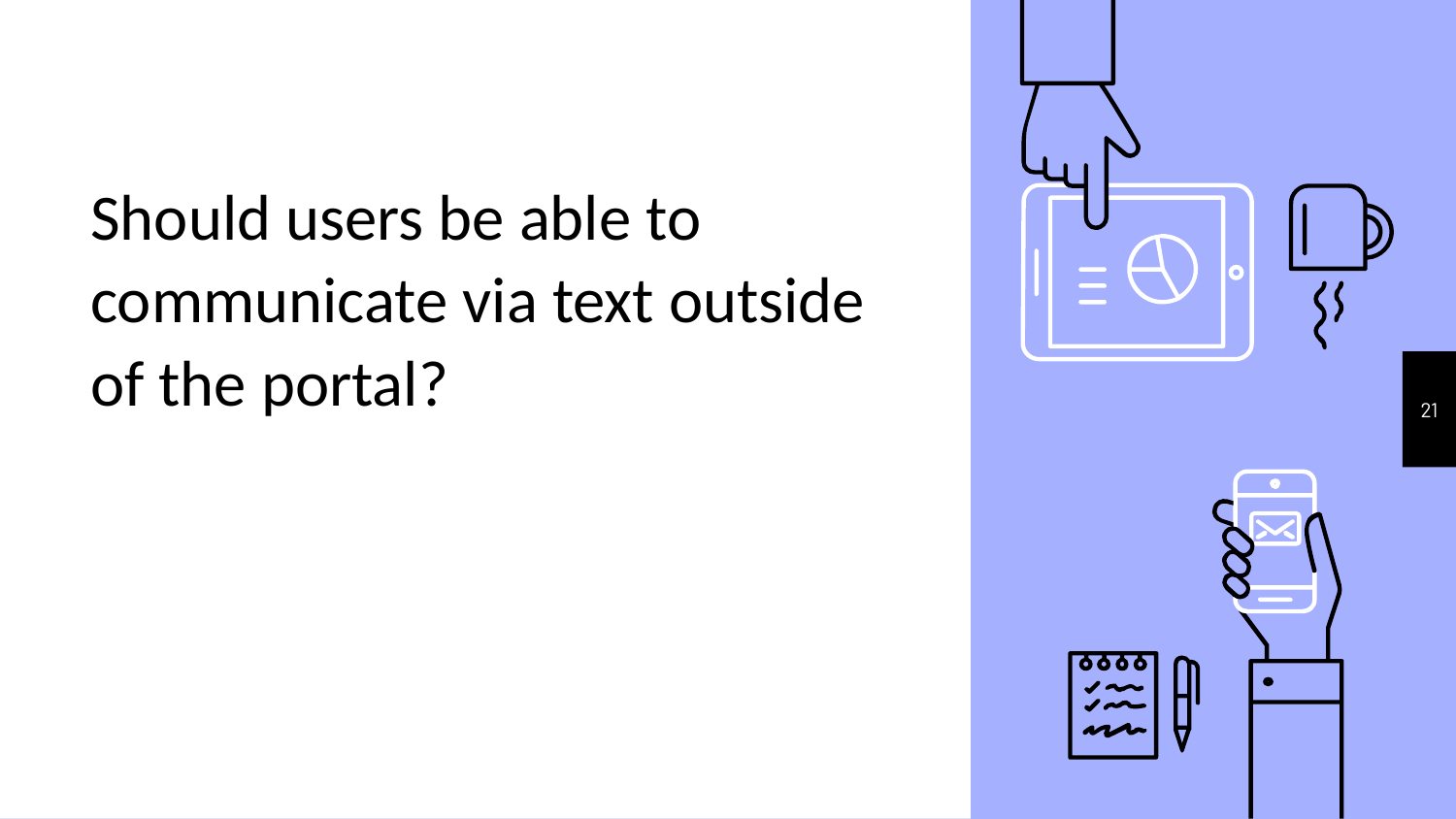

# Should users be able to communicate via text outside of the portal?
21